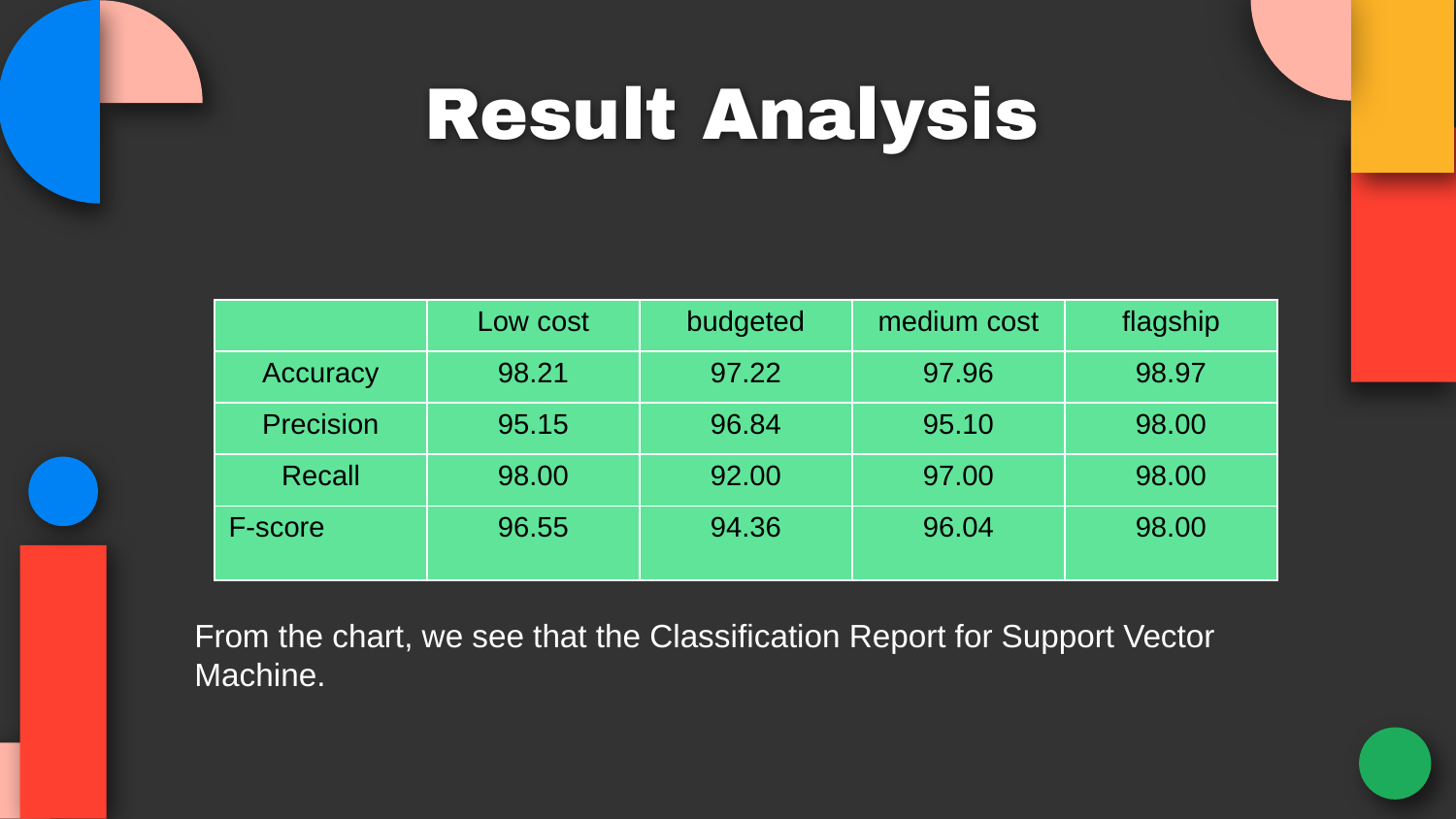

# Result Analysis
|  | Low cost | budgeted | medium cost | flagship |
| --- | --- | --- | --- | --- |
| Accuracy | 98.21 | 97.22 | 97.96 | 98.97 |
| Precision | 95.15 | 96.84 | 95.10 | 98.00 |
| Recall | 98.00 | 92.00 | 97.00 | 98.00 |
| F-score | 96.55 | 94.36 | 96.04 | 98.00 |
From the chart, we see that the Classification Report for Support Vector Machine.